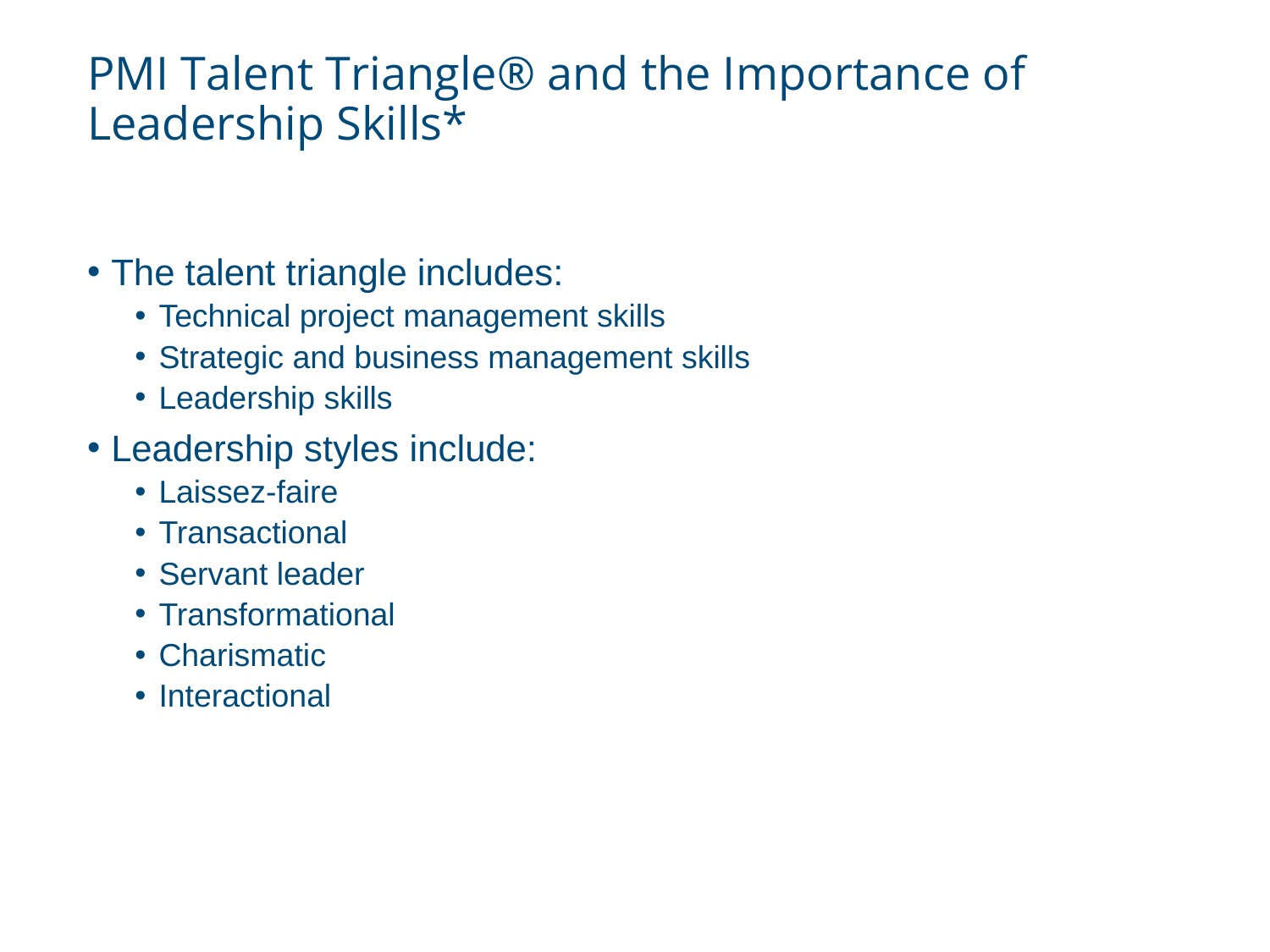

# PMI Talent Triangle® and the Importance of Leadership Skills*
The talent triangle includes:
Technical project management skills
Strategic and business management skills
Leadership skills
Leadership styles include:
Laissez-faire
Transactional
Servant leader
Transformational
Charismatic
Interactional
Information Technology Project Management, Ninth Edition. © 2019 Cengage. May not be copied, scanned, or duplicated, in whole or in part, except for use as permitted in a license distributed with a certain product or service or otherwise on a password-protected website for classroom use.